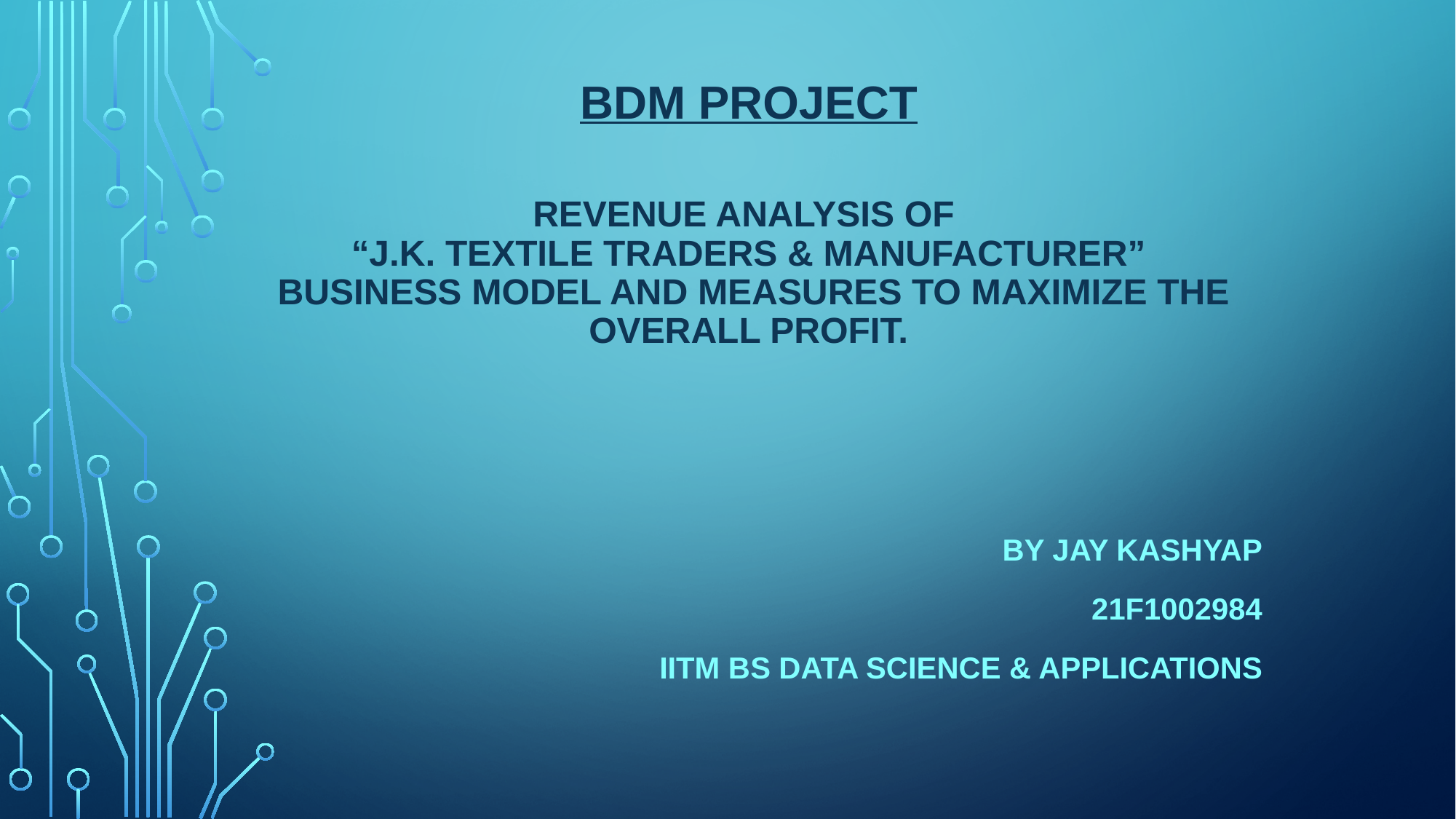

# BDm Project Revenue Analysis of “J.K. Textile Traders & Manufacturer” business model and measures to maximize the overall profit.
By Jay Kashyap
21f1002984
Iitm bs data science & applications